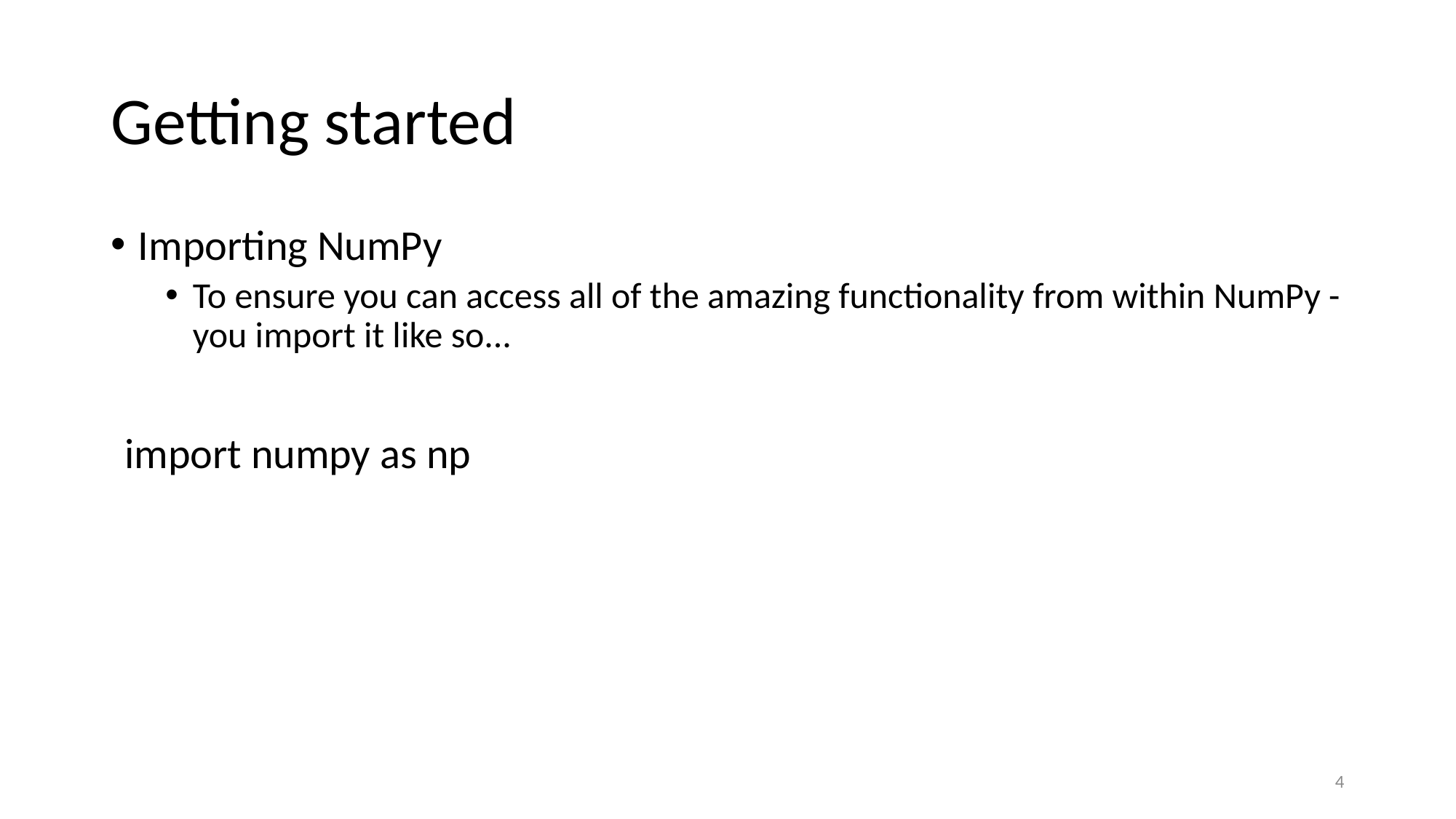

# Getting started
Importing NumPy
To ensure you can access all of the amazing functionality from within NumPy - you import it like so...

import numpy as np
4